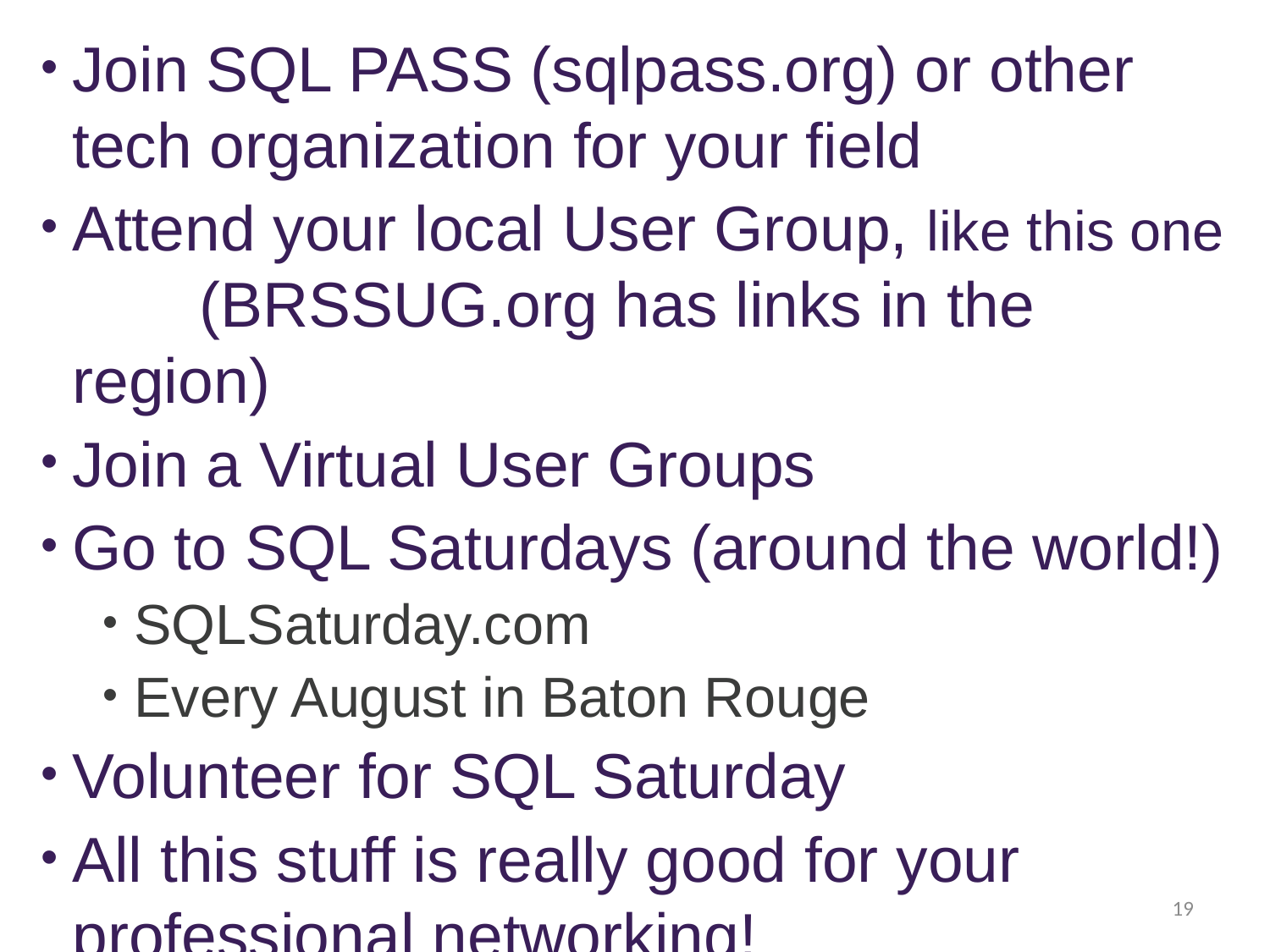

Join SQL PASS (sqlpass.org) or other tech organization for your field
Attend your local User Group, like this one	(BRSSUG.org has links in the region)
Join a Virtual User Groups
Go to SQL Saturdays (around the world!)
SQLSaturday.com
Every August in Baton Rouge
Volunteer for SQL Saturday
All this stuff is really good for your professional networking!
19